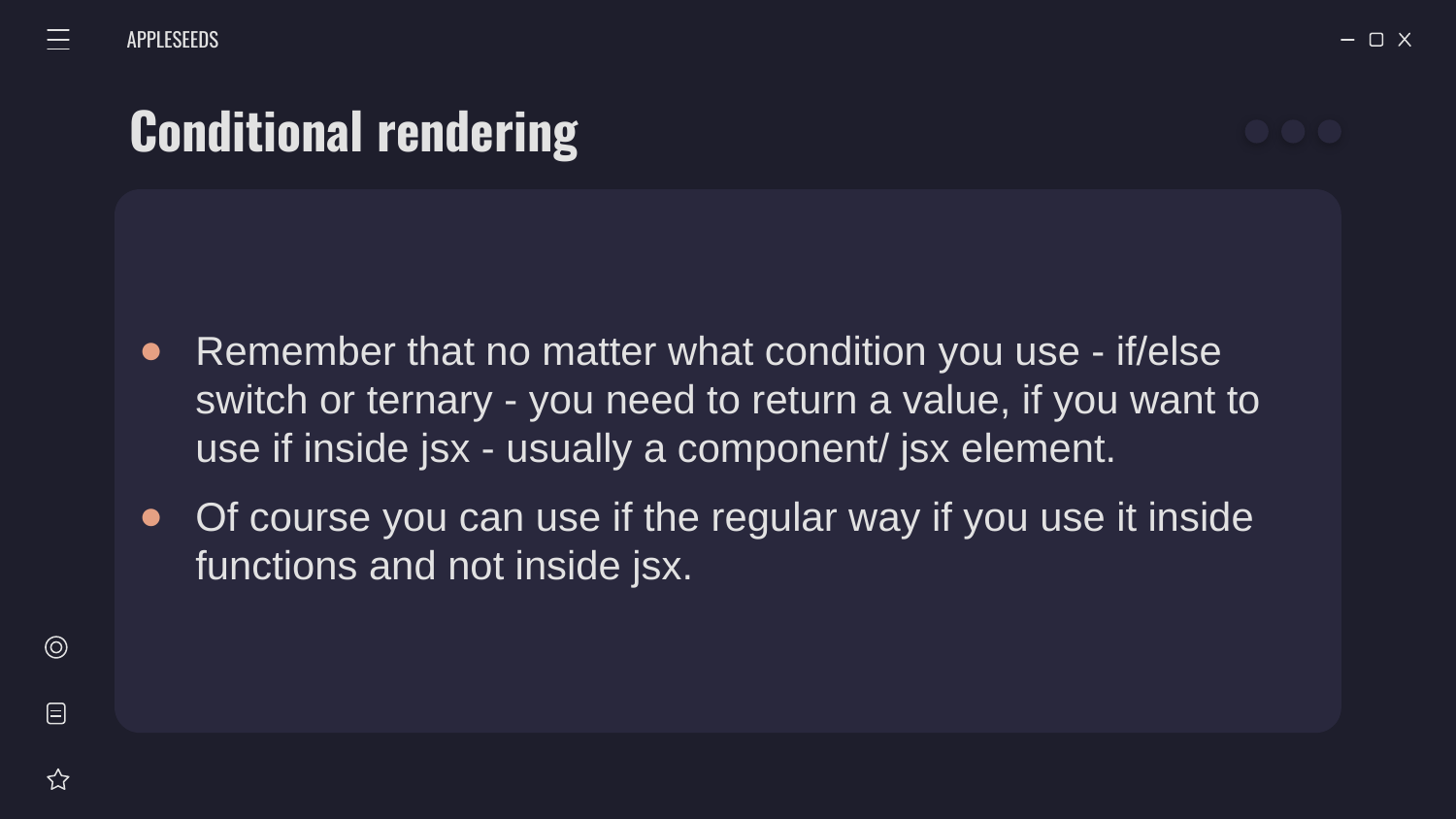

APPLESEEDS

# Conditional rendering

Remember that no matter what condition you use - if/else switch or ternary - you need to return a value, if you want to use if inside jsx - usually a component/ jsx element.
Of course you can use if the regular way if you use it inside functions and not inside jsx.